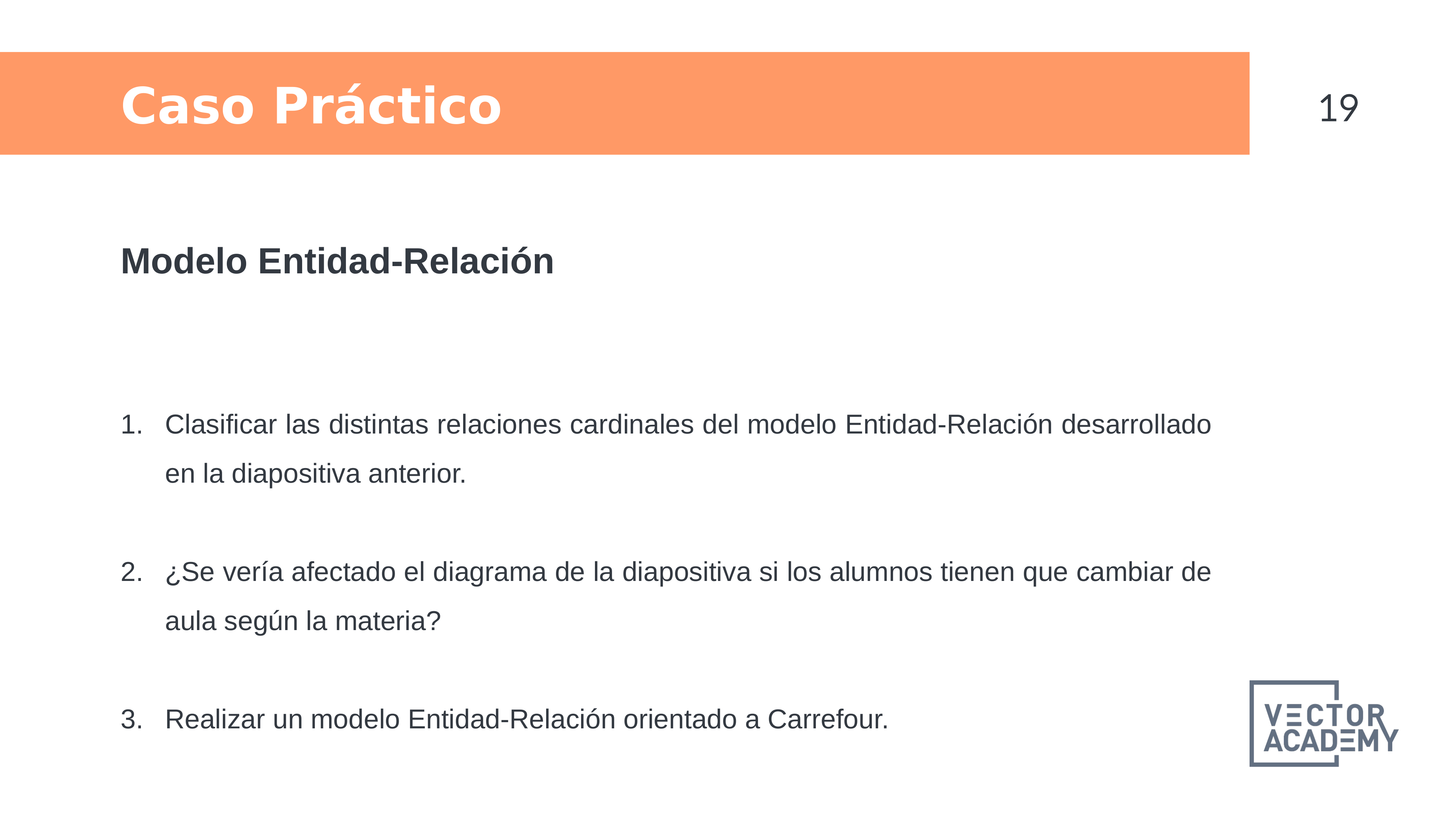

Caso Práctico
Modelo Entidad-Relación

Clasificar las distintas relaciones cardinales del modelo Entidad-Relación desarrollado en la diapositiva anterior.

¿Se vería afectado el diagrama de la diapositiva si los alumnos tienen que cambiar de aula según la materia?

Realizar un modelo Entidad-Relación orientado a Carrefour.